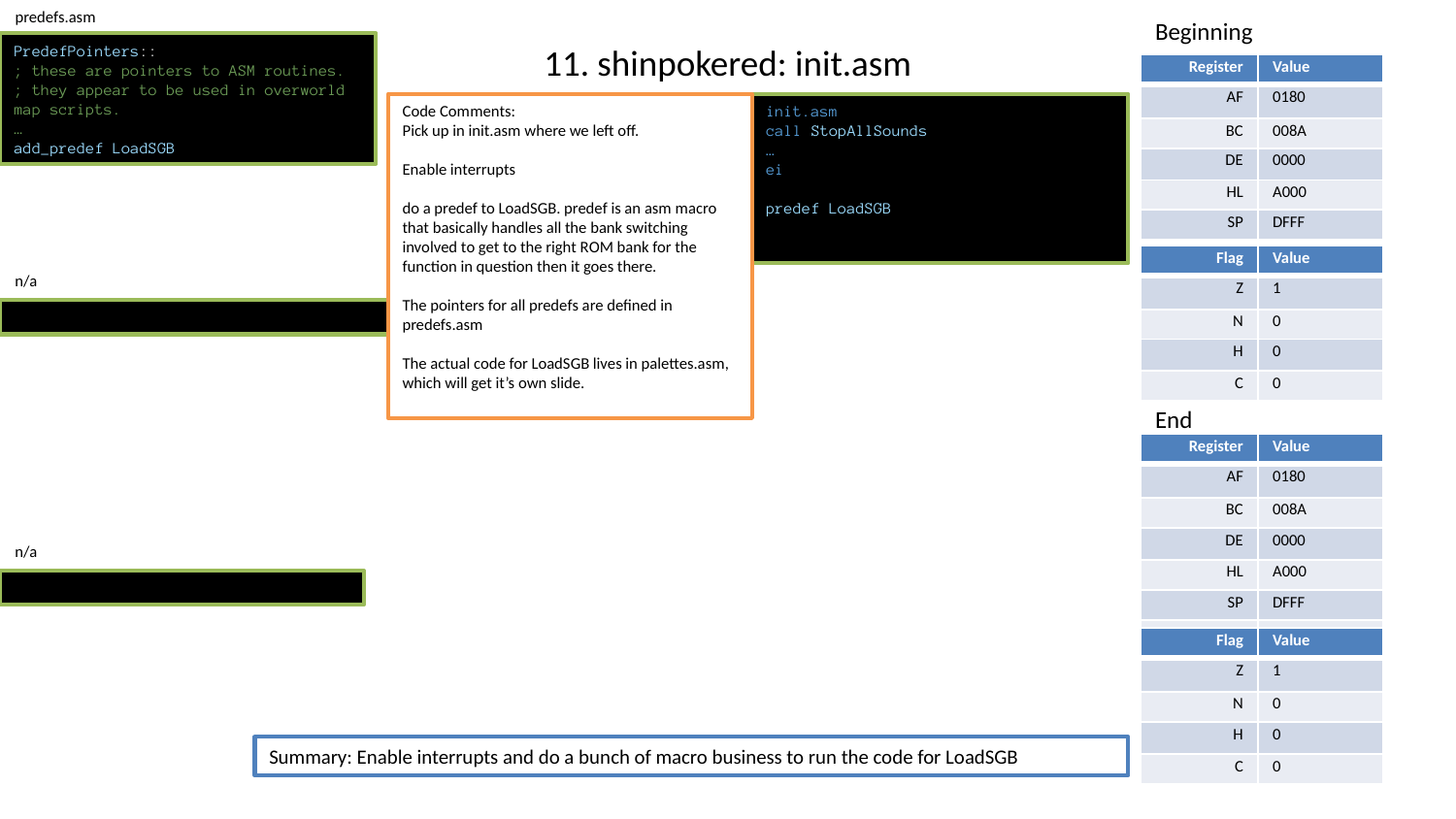

predefs.asm
Beginning
# 11. shinpokered: init.asm
PredefPointers::
; these are pointers to ASM routines.
; they appear to be used in overworld map scripts.
…
add_predef LoadSGB
| Register | Value |
| --- | --- |
| AF | 0180 |
| BC | 008A |
| DE | 0000 |
| HL | A000 |
| SP | DFFF |
Code Comments:
Pick up in init.asm where we left off.

Enable interrupts

do a predef to LoadSGB. predef is an asm macro that basically handles all the bank switching involved to get to the right ROM bank for the function in question then it goes there.

The pointers for all predefs are defined in predefs.asm

The actual code for LoadSGB lives in palettes.asm, which will get it’s own slide.

init.asm
call StopAllSounds
…
ei

predef LoadSGB

| Flag | Value |
| --- | --- |
| Z | 1 |
| N | 0 |
| H | 0 |
| C | 0 |
n/a

End
| Register | Value |
| --- | --- |
| AF | 0180 |
| BC | 008A |
| DE | 0000 |
| HL | A000 |
| SP | DFFF |
|  |  |
n/a

| Flag | Value |
| --- | --- |
| Z | 1 |
| N | 0 |
| H | 0 |
| C | 0 |
Summary: Enable interrupts and do a bunch of macro business to run the code for LoadSGB